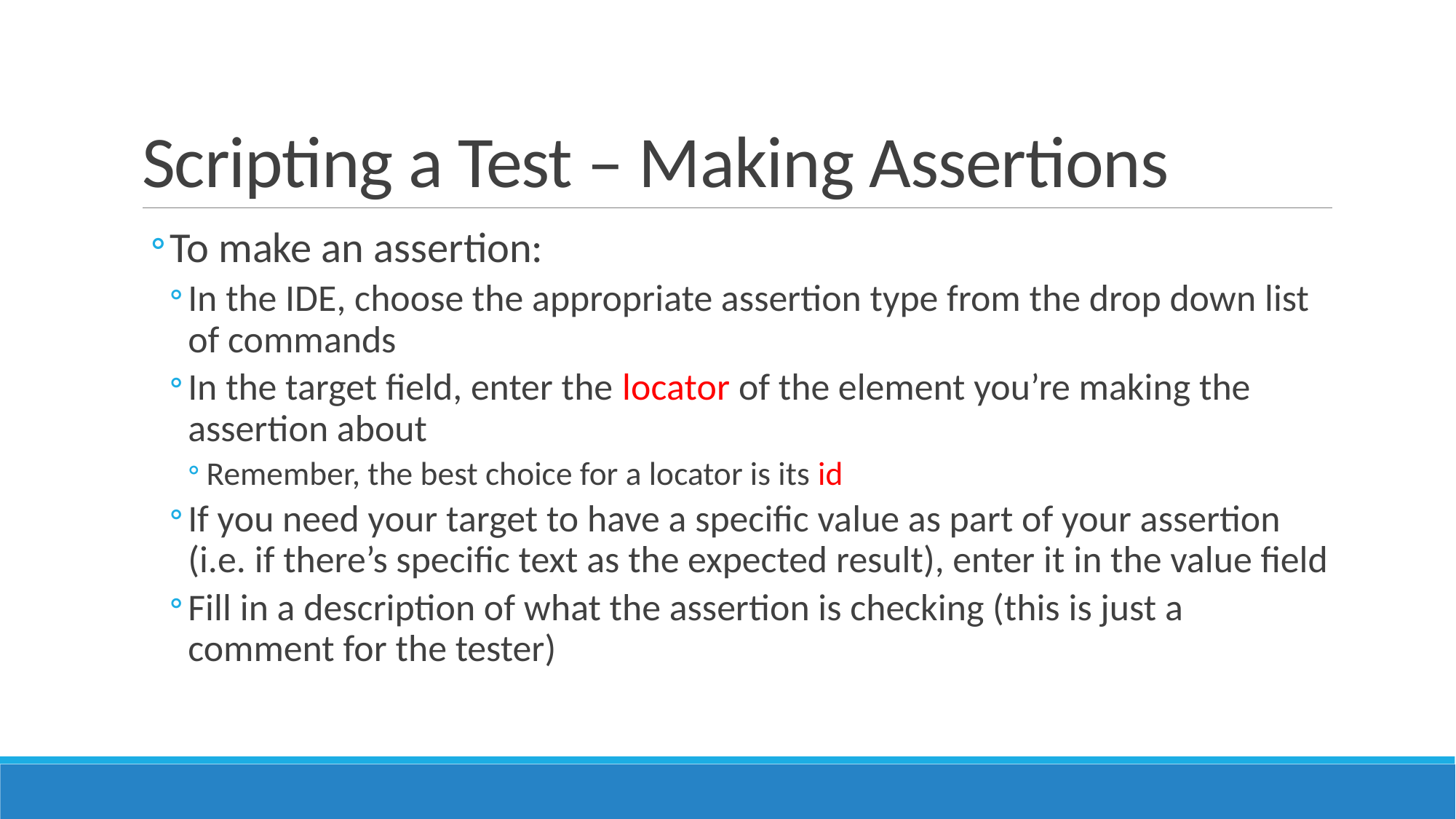

# Scripting a Test – Making Assertions
To make an assertion:
In the IDE, choose the appropriate assertion type from the drop down list of commands
In the target field, enter the locator of the element you’re making the assertion about
Remember, the best choice for a locator is its id
If you need your target to have a specific value as part of your assertion (i.e. if there’s specific text as the expected result), enter it in the value field
Fill in a description of what the assertion is checking (this is just a comment for the tester)